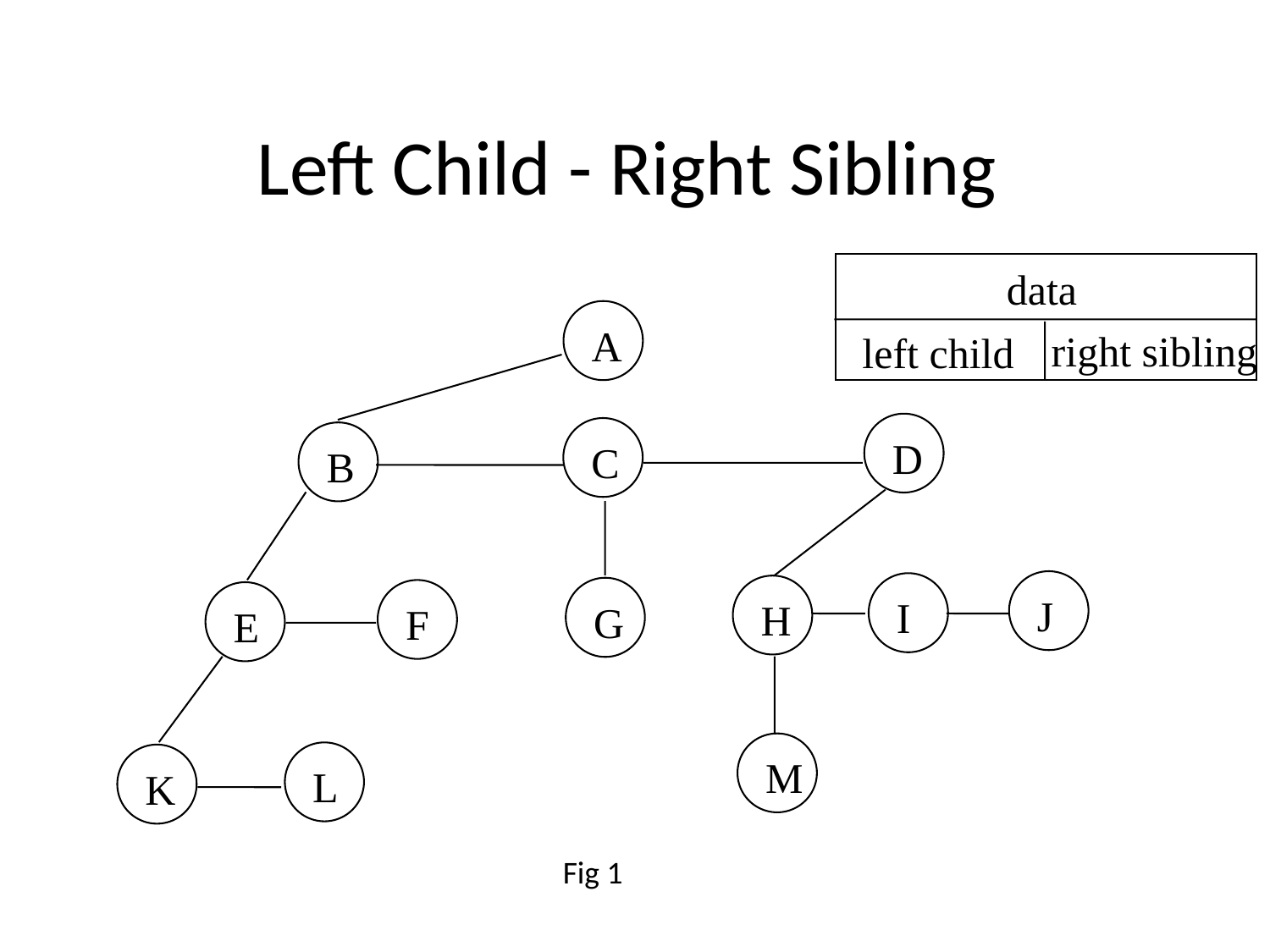

# Left Child - Right Sibling

data
right sibling

left child

A

D

C

B

J

I

H

G

F

E

M

L

K

Fig 1